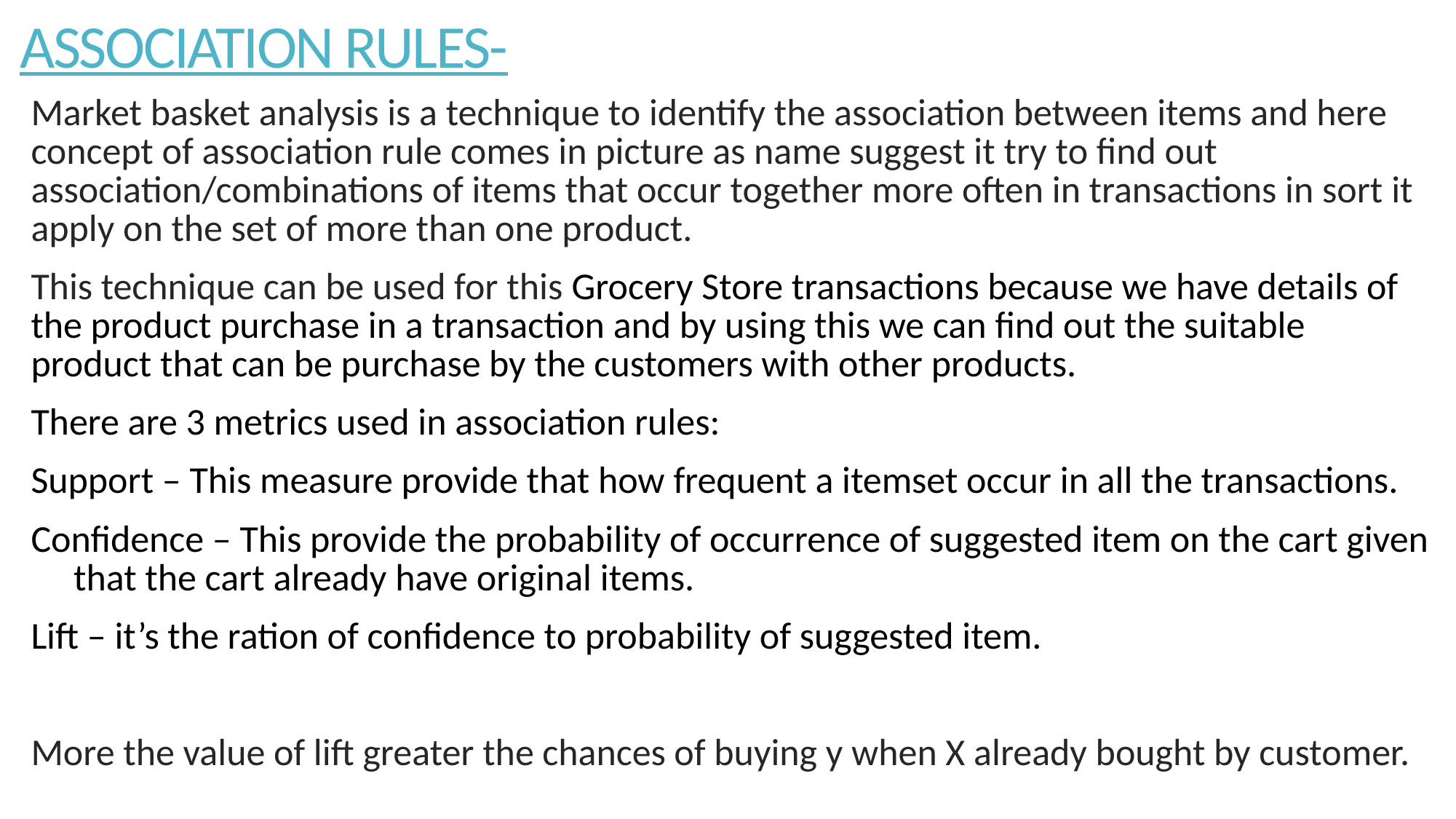

# ASSOCIATION RULES-
Market basket analysis is a technique to identify the association between items and here concept of association rule comes in picture as name suggest it try to find out association/combinations of items that occur together more often in transactions in sort it apply on the set of more than one product.
This technique can be used for this Grocery Store transactions because we have details of the product purchase in a transaction and by using this we can find out the suitable product that can be purchase by the customers with other products.
There are 3 metrics used in association rules:
Support – This measure provide that how frequent a itemset occur in all the transactions.
Confidence – This provide the probability of occurrence of suggested item on the cart given      that the cart already have original items.
Lift – it’s the ration of confidence to probability of suggested item.

More the value of lift greater the chances of buying y when X already bought by customer.